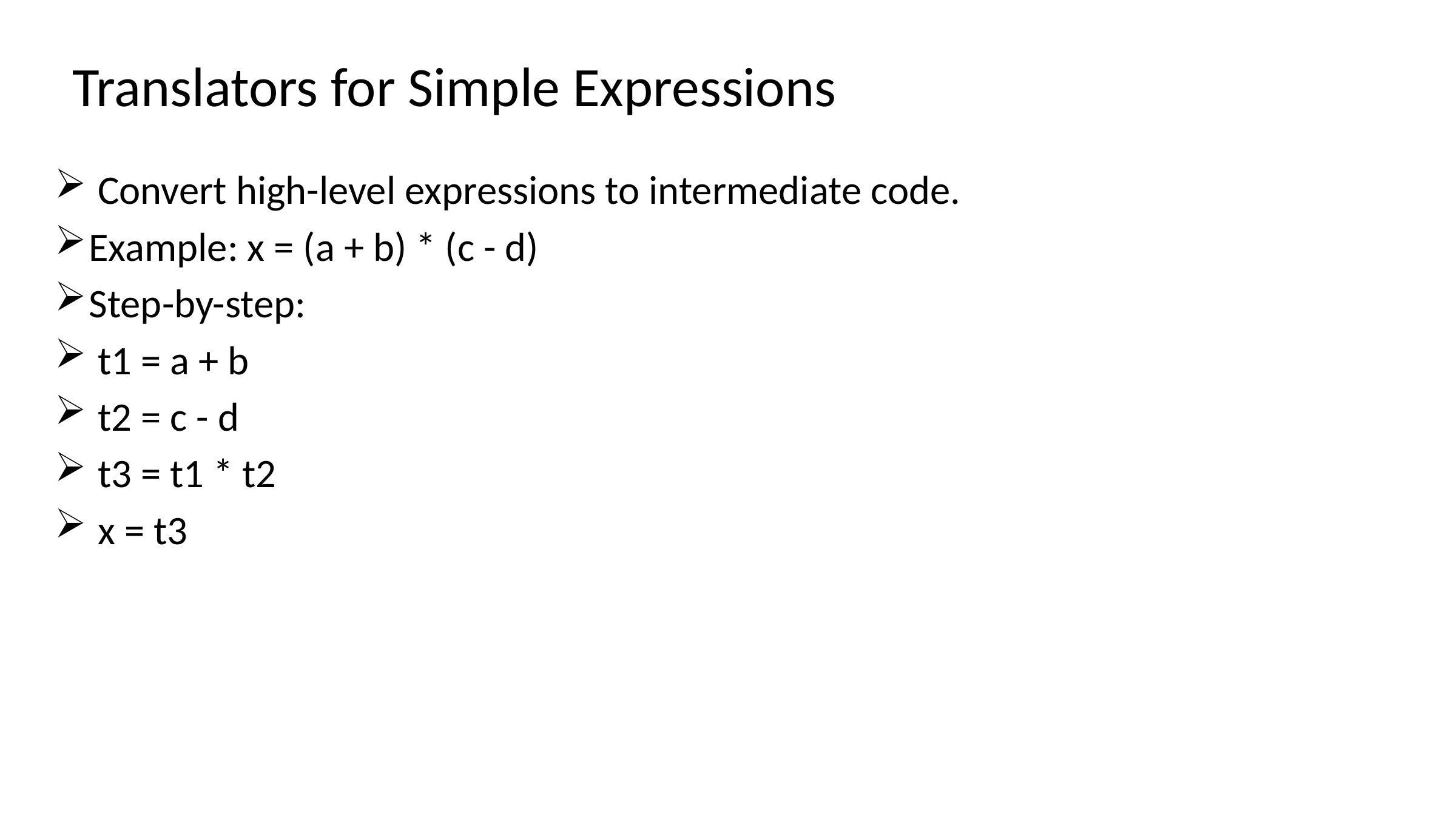

# Translators for Simple Expressions
 Convert high-level expressions to intermediate code.
Example: x = (a + b) * (c - d)
Step-by-step:
 t1 = a + b
 t2 = c - d
 t3 = t1 * t2
 x = t3